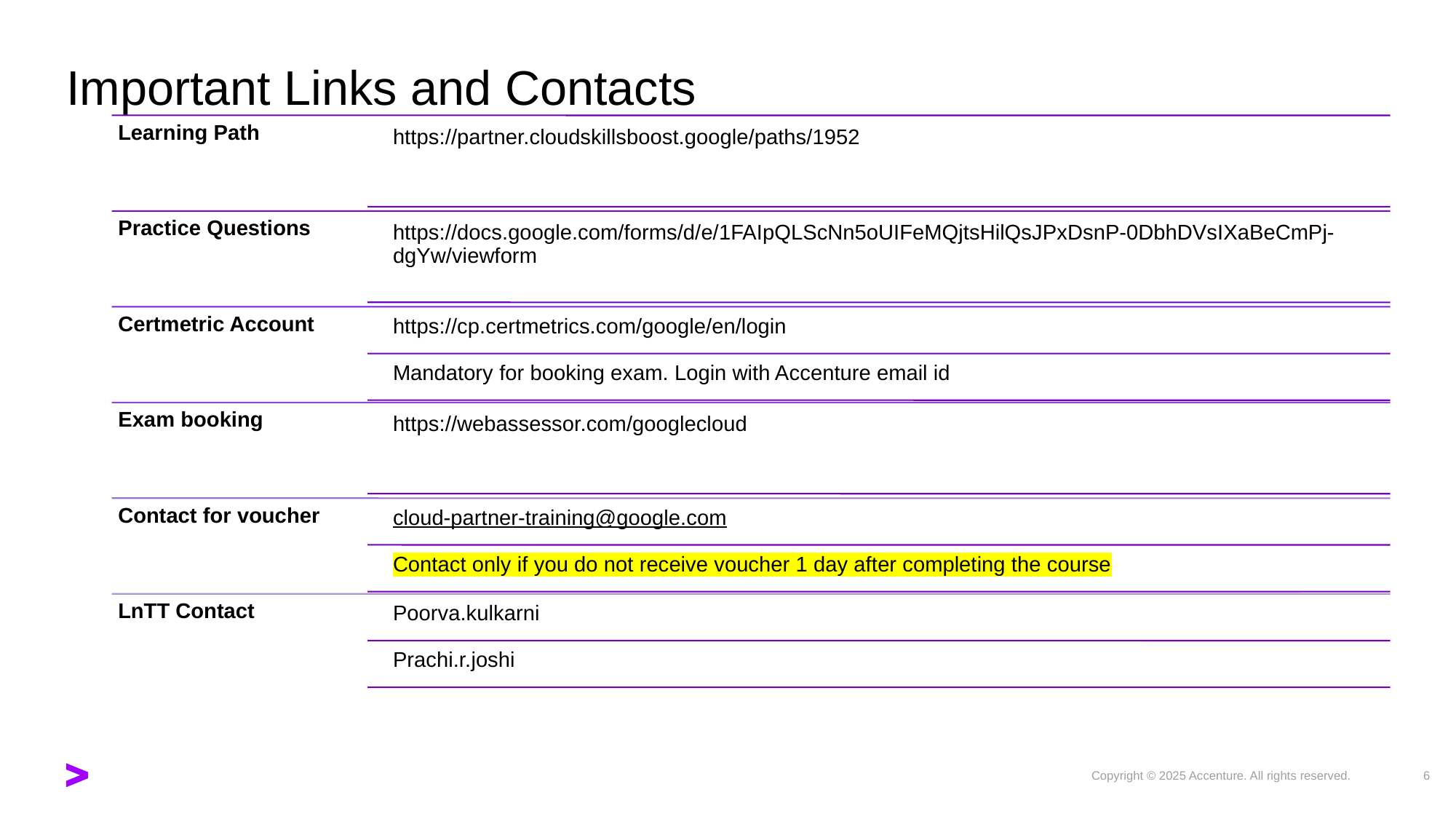

# Important Links and Contacts
Learning Path
https://partner.cloudskillsboost.google/paths/1952
Practice Questions
https://docs.google.com/forms/d/e/1FAIpQLScNn5oUIFeMQjtsHilQsJPxDsnP-0DbhDVsIXaBeCmPj-dgYw/viewform
Certmetric Account
https://cp.certmetrics.com/google/en/login
Mandatory for booking exam. Login with Accenture email id
Exam booking
https://webassessor.com/googlecloud
Contact for voucher
cloud-partner-training@google.com
Contact only if you do not receive voucher 1 day after completing the course
LnTT Contact
Poorva.kulkarni
Prachi.r.joshi